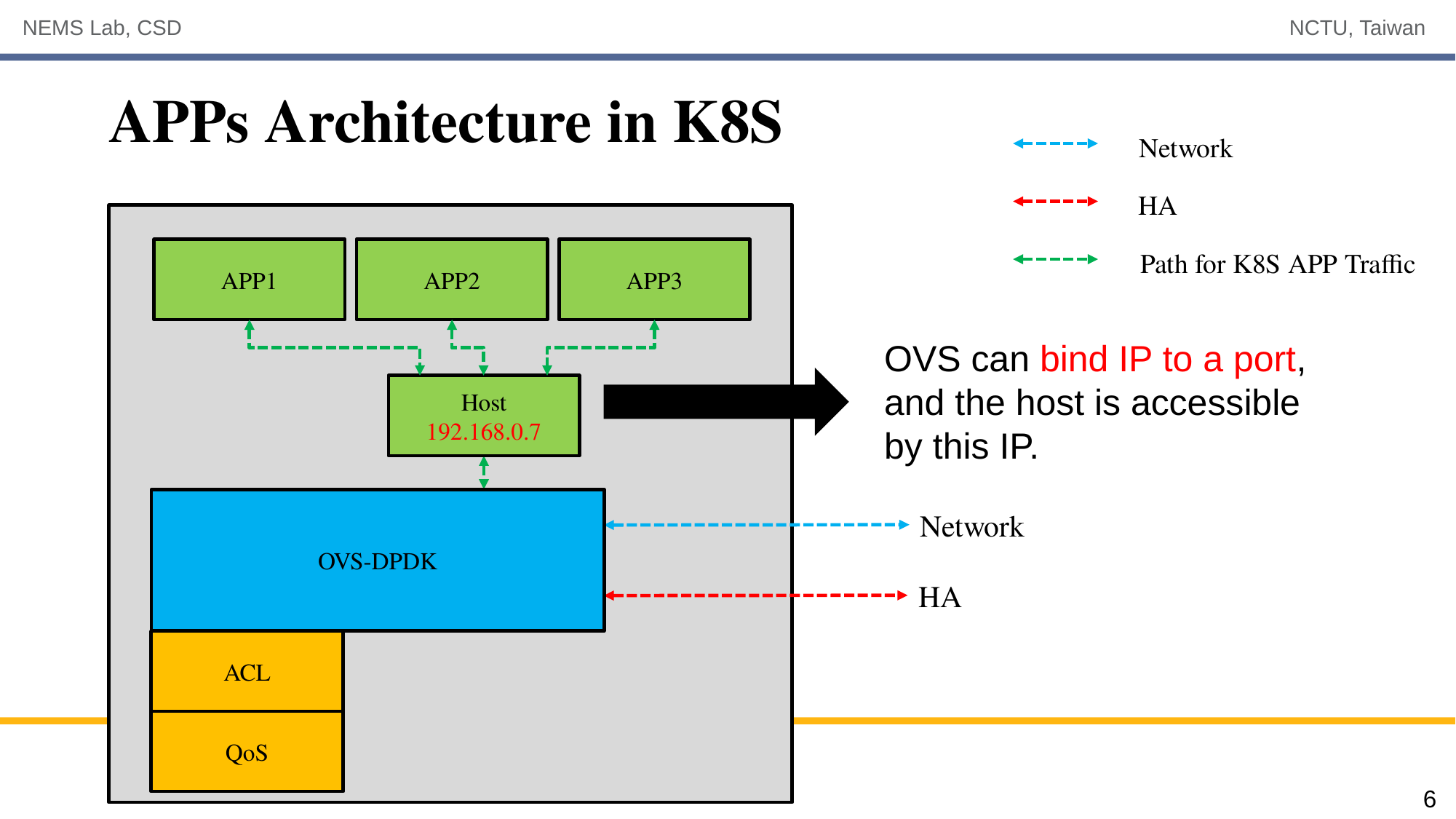

# APPs Architecture in K8S
Network
HA
Path for K8S APP Traffic

APP1
APP2
APP3
OVS can bind IP to a port,
and the host is accessible
by this IP.

Host
192.168.0.7
OVS-DPDK

Network

HA
ACL
QoS
6